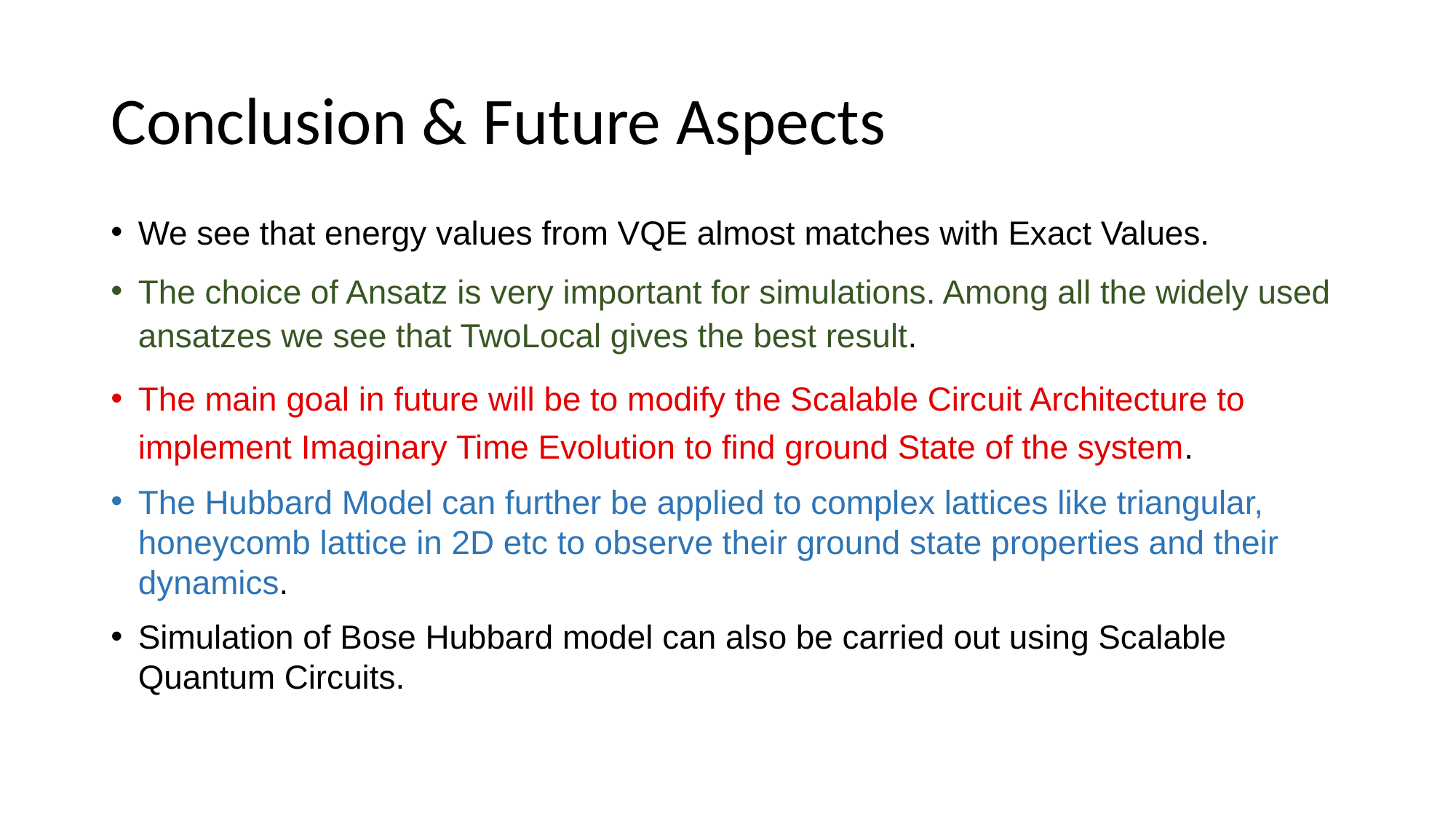

# Conclusion & Future Aspects
We see that energy values from VQE almost matches with Exact Values.
The choice of Ansatz is very important for simulations. Among all the widely used ansatzes we see that TwoLocal gives the best result.
The main goal in future will be to modify the Scalable Circuit Architecture to implement Imaginary Time Evolution to find ground State of the system.
The Hubbard Model can further be applied to complex lattices like triangular, honeycomb lattice in 2D etc to observe their ground state properties and their dynamics.
Simulation of Bose Hubbard model can also be carried out using Scalable Quantum Circuits.